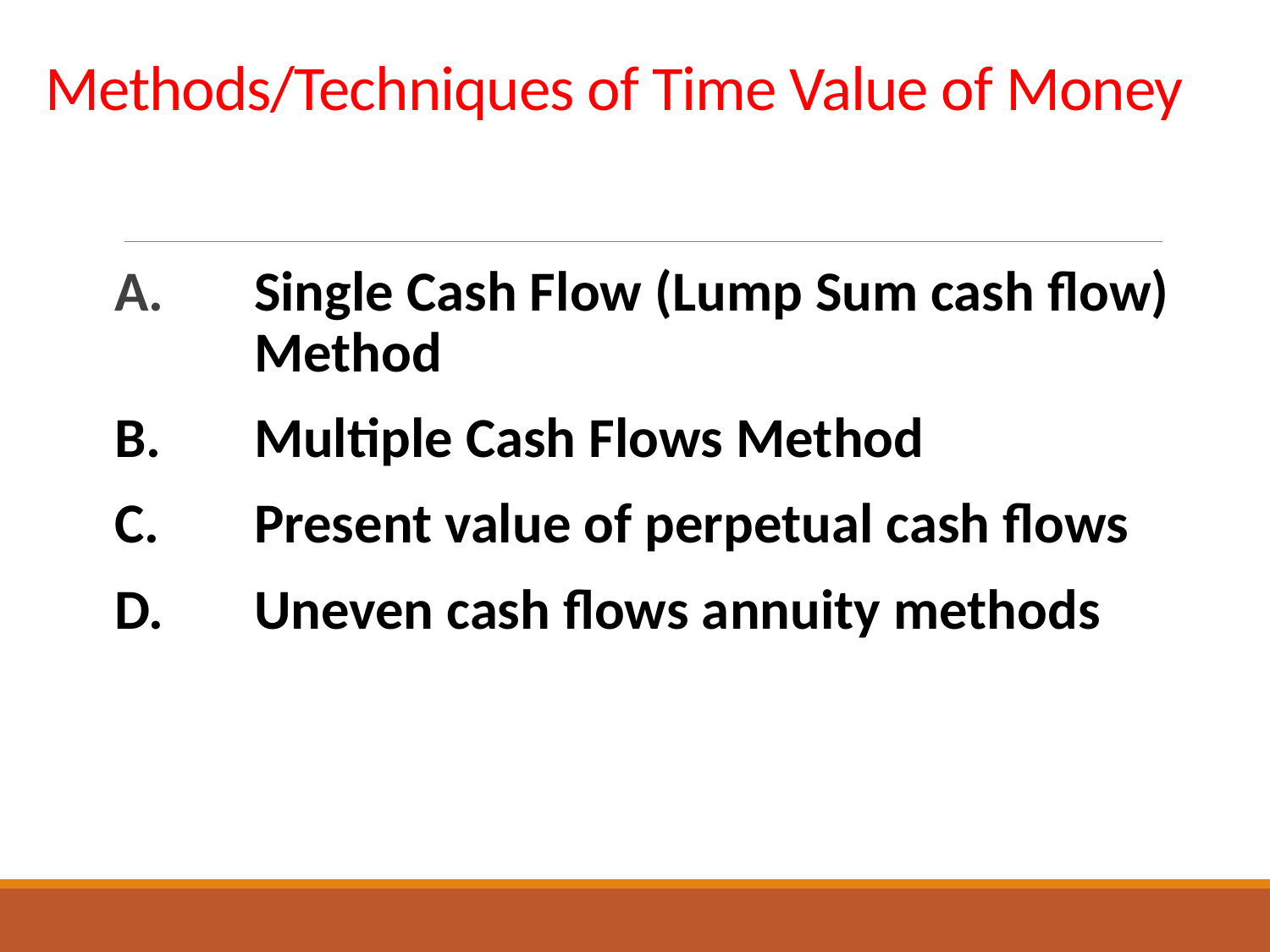

# Methods/Techniques of Time Value of Money
A. 	Single Cash Flow (Lump Sum cash flow) 	Method
B. 	Multiple Cash Flows Method
C. 	Present value of perpetual cash flows
D. 	Uneven cash flows annuity methods